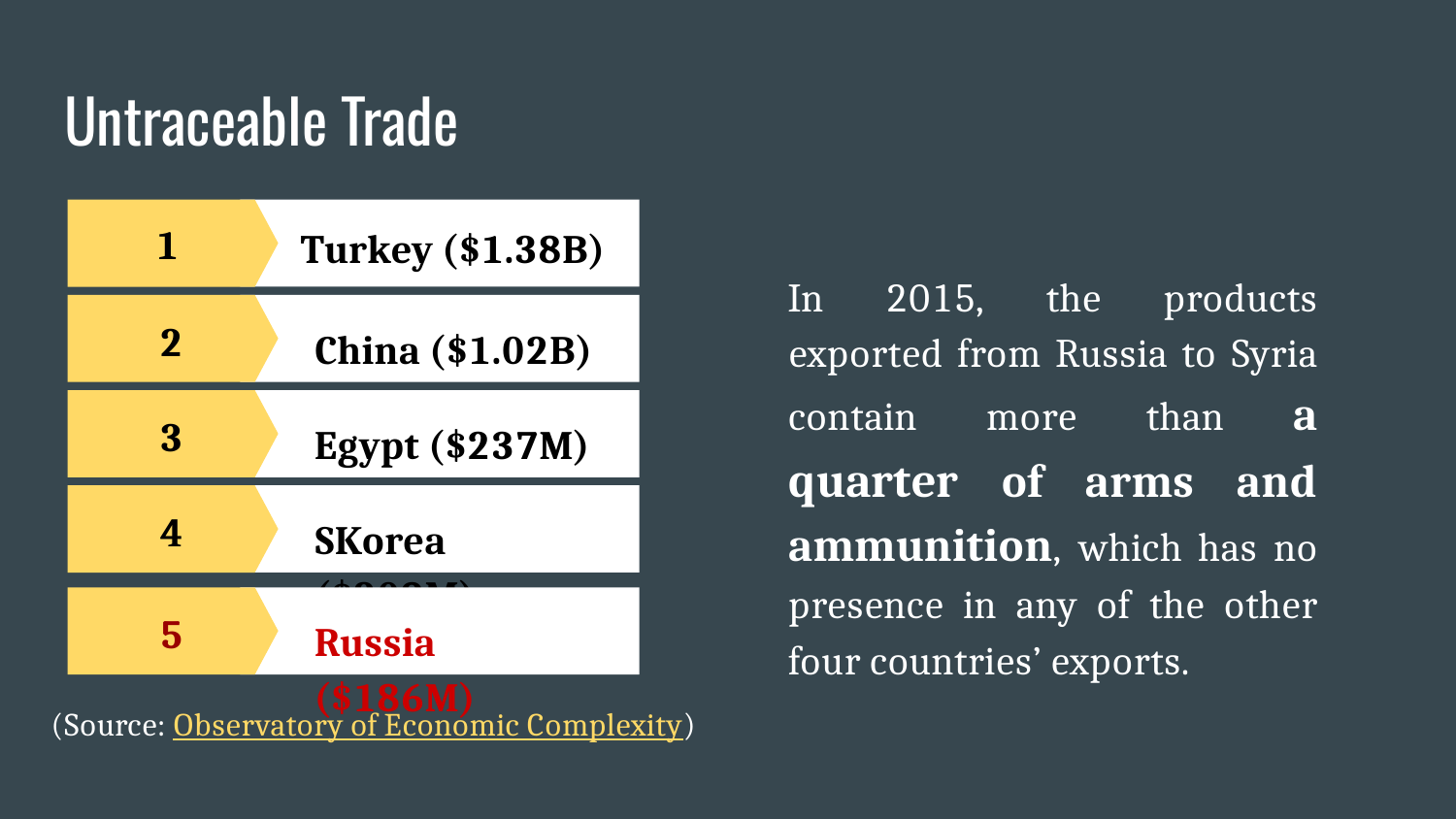

# Untraceable Trade
1
     Turkey ($1.38B)
In 2015, the products exported from Russia to Syria contain more than a quarter of arms and ammunition, which has no presence in any of the other four countries’ exports.

2
China ($1.02B)

3
Egypt ($237M)

4
SKorea ($209M)

5
Russia ($186M)
(Source: Observatory of Economic Complexity)